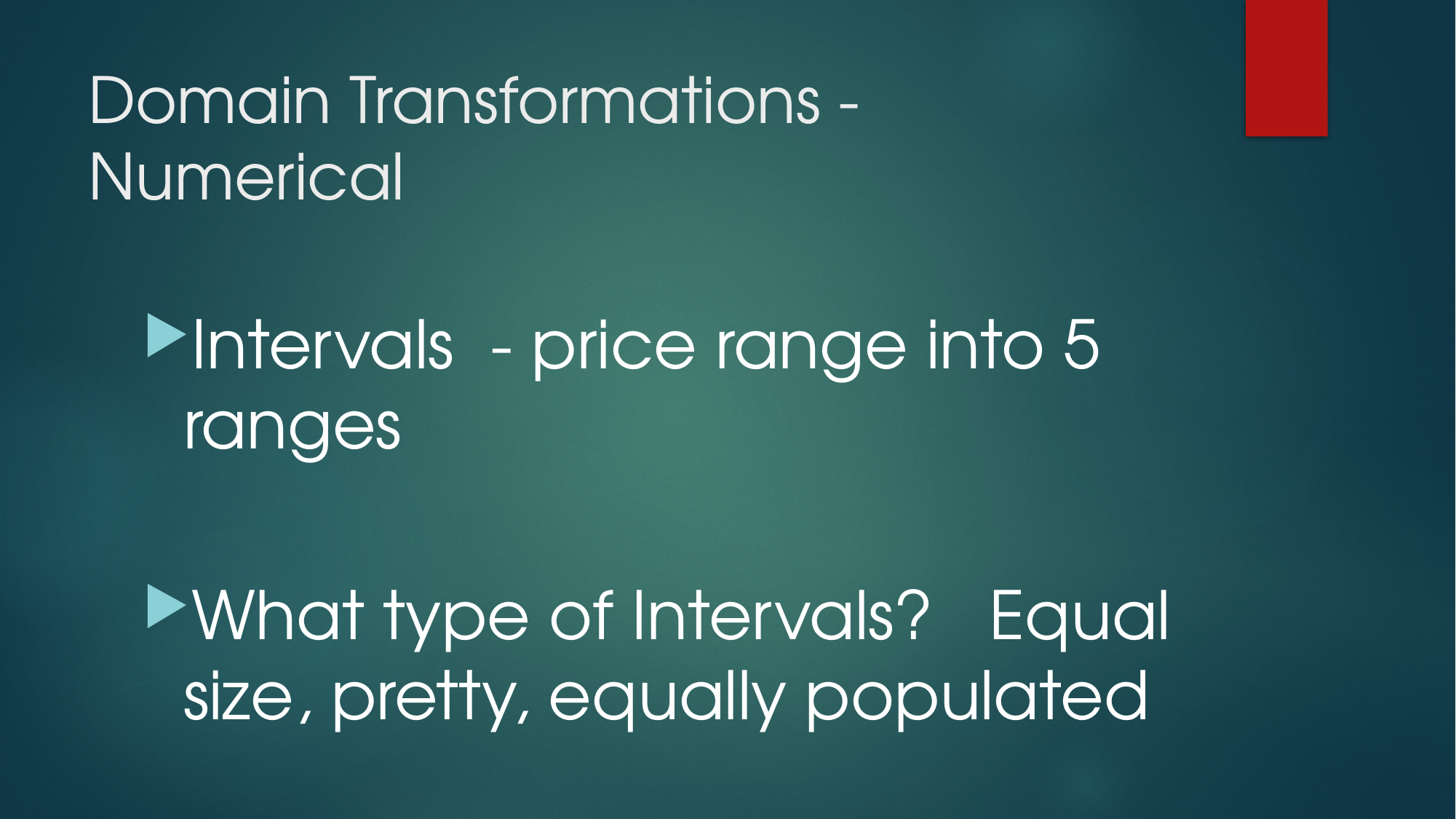

# Domain Transformations - Numerical

Intervals  - price range into 5 ranges

What type of Intervals?   Equal size, pretty, equally populated